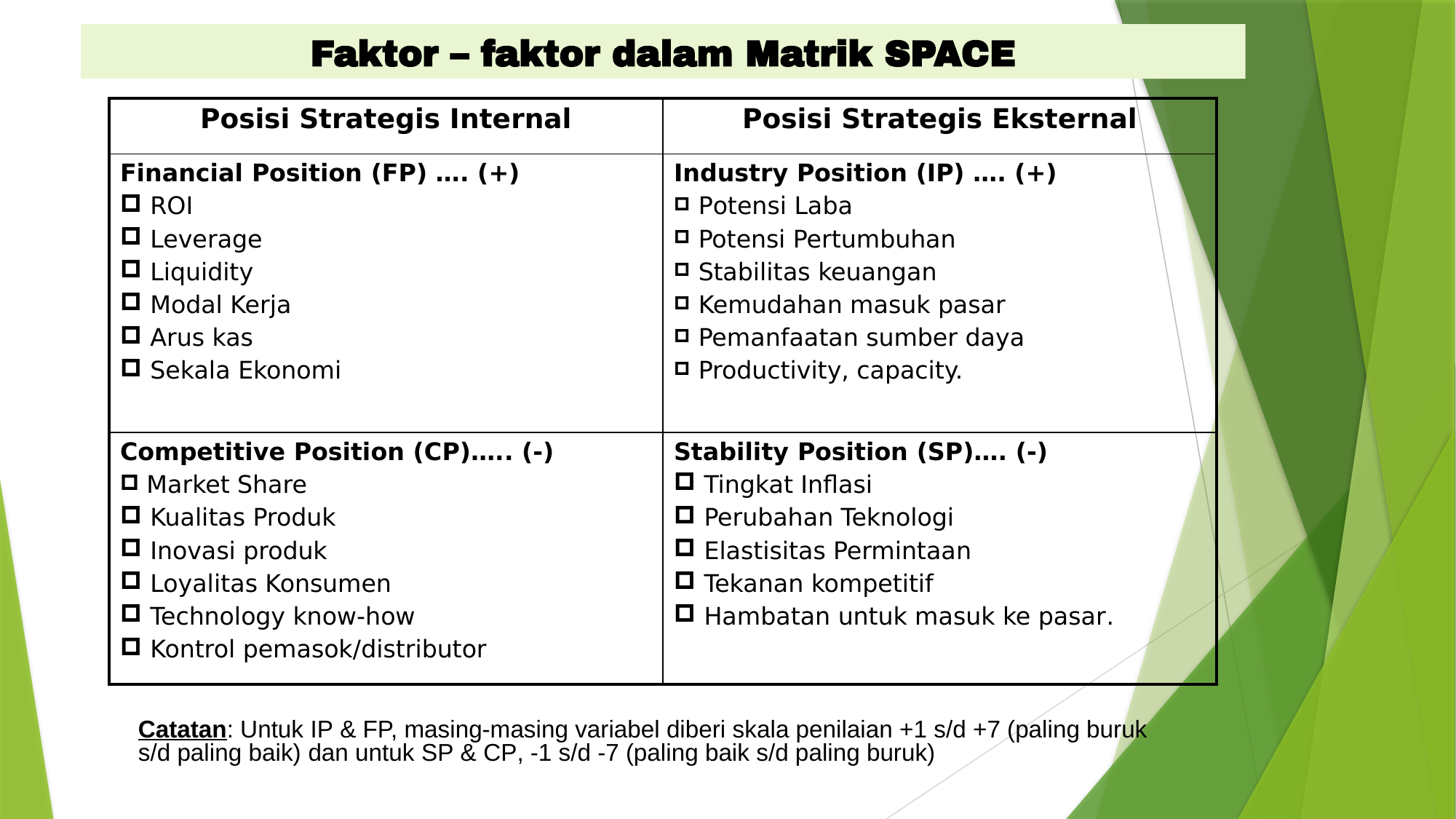

# Faktor – faktor dalam Matrik SPACE

| Posisi Strategis Internal | Posisi Strategis Eksternal |
| --- | --- |
| Financial Position (FP) …. (+) ROI Leverage Liquidity Modal Kerja Arus kas Sekala Ekonomi | Industry Position (IP) …. (+) Potensi Laba Potensi Pertumbuhan Stabilitas keuangan Kemudahan masuk pasar Pemanfaatan sumber daya Productivity, capacity. |
| Competitive Position (CP)….. (-) Market Share Kualitas Produk Inovasi produk Loyalitas Konsumen Technology know-how Kontrol pemasok/distributor | Stability Position (SP)…. (-) Tingkat Inflasi Perubahan Teknologi Elastisitas Permintaan Tekanan kompetitif Hambatan untuk masuk ke pasar. |
Catatan: Untuk IP & FP, masing-masing variabel diberi skala penilaian +1 s/d +7 (paling buruk s/d paling baik) dan untuk SP & CP, -1 s/d -7 (paling baik s/d paling buruk)